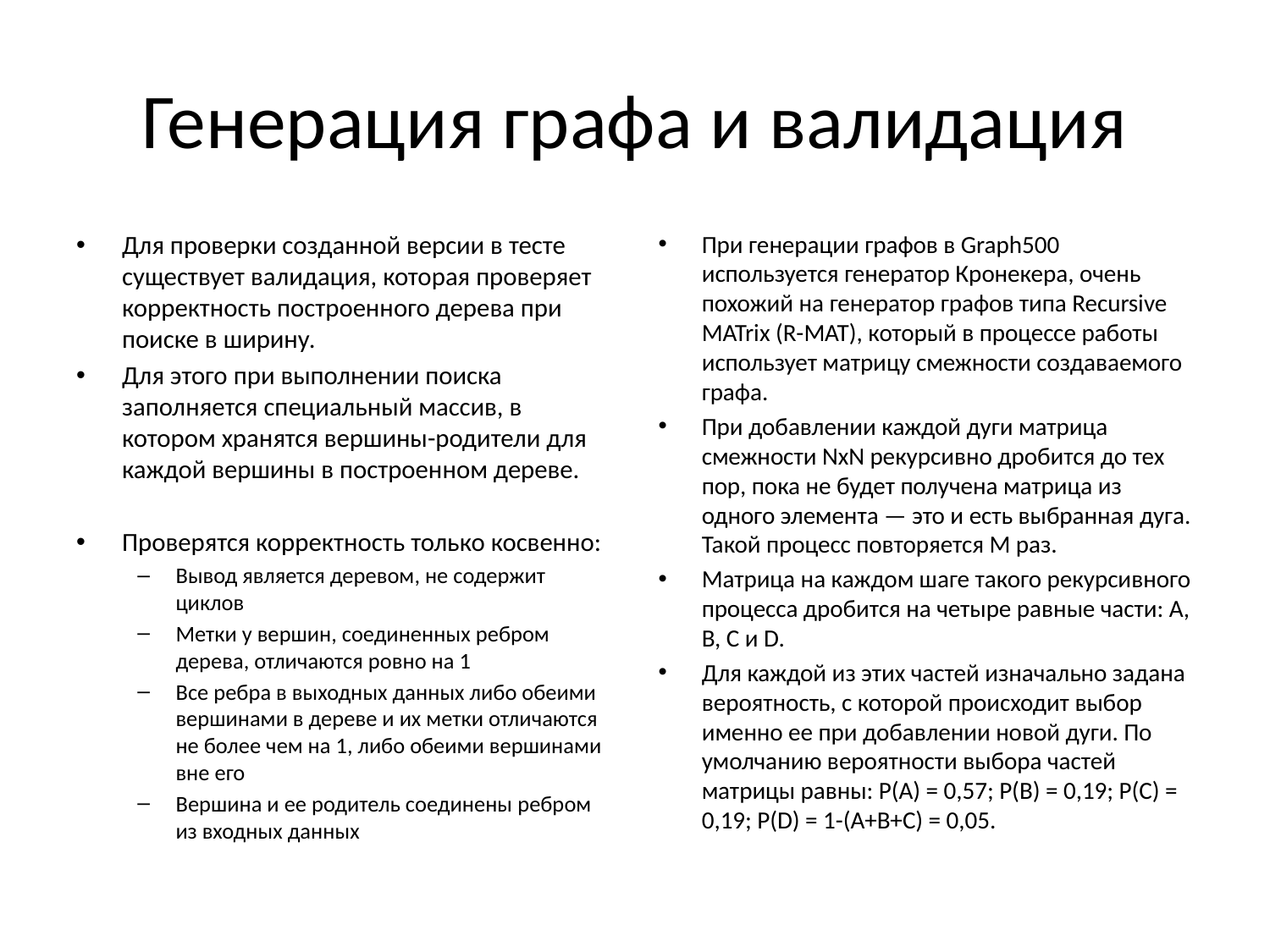

# Генерация графа и валидация
Для проверки созданной версии в тесте существует валидация, которая проверяет корректность построенного дерева при поиске в ширину.
Для этого при выполнении поиска заполняется специальный массив, в котором хранятся вершины-родители для каждой вершины в построенном дереве.

Проверятся корректность только косвенно:
Вывод является деревом, не содержит циклов
Метки у вершин, соединенных ребром дерева, отличаются ровно на 1
Все ребра в выходных данных либо обеими вершинами в дереве и их метки отличаются не более чем на 1, либо обеими вершинами вне его
Вершина и ее родитель соединены ребром из входных данных
При генерации графов в Graph500 используется генератор Кронекера, очень похожий на генератор графов типа Recursive MATrix (R-MAT), который в процессе работы использует матрицу смежности создаваемого графа.
При добавлении каждой дуги матрица смежности NхN рекурсивно дробится до тех пор, пока не будет получена матрица из одного элемента — это и есть выбранная дуга. Такой процесс повторяется M раз.
Матрица на каждом шаге такого рекурсивного процесса дробится на четыре равные части: A, B, C и D.
Для каждой из этих частей изначально задана вероятность, с которой происходит выбор именно ее при добавлении новой дуги. По умолчанию вероятности выбора частей матрицы равны: P(A) = 0,57; P(B) = 0,19; P(C) = 0,19; P(D) = 1-(A+B+C) = 0,05.